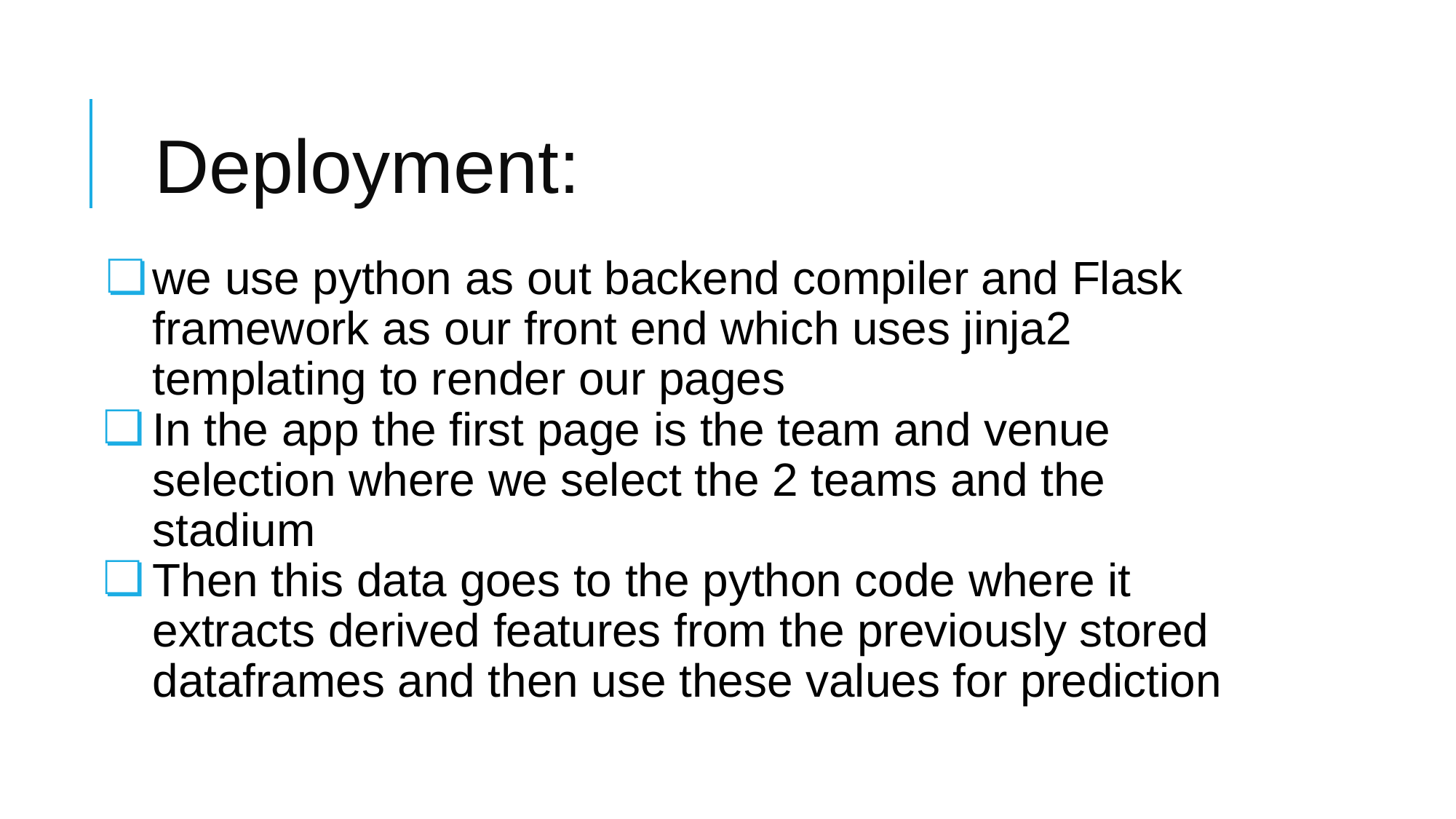

# Deployment:
we use python as out backend compiler and Flask framework as our front end which uses jinja2 templating to render our pages
In the app the first page is the team and venue selection where we select the 2 teams and the stadium
Then this data goes to the python code where it extracts derived features from the previously stored dataframes and then use these values for prediction